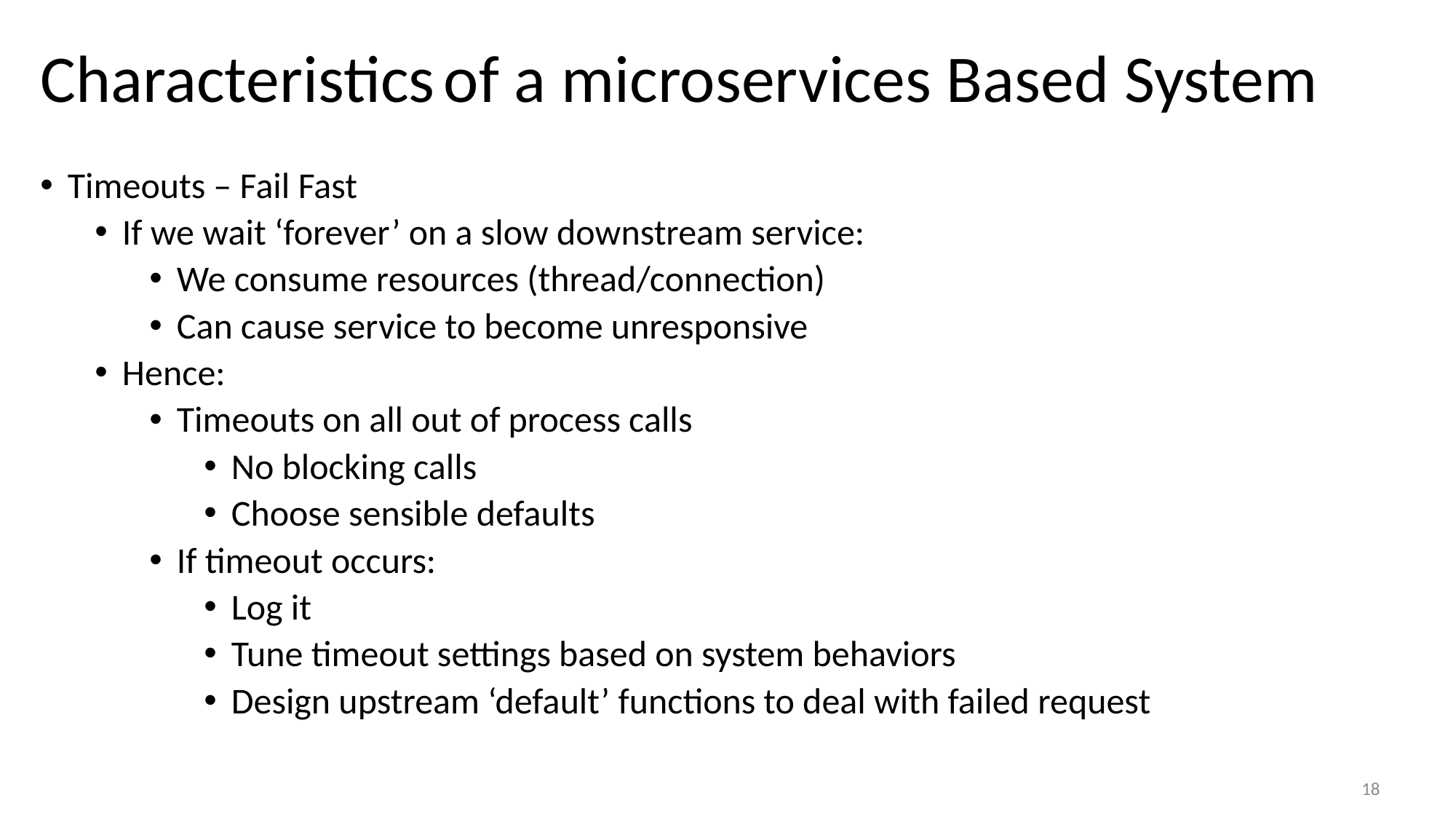

# Characteristics of a microservices Based System
Timeouts – Fail Fast
If we wait ‘forever’ on a slow downstream service:
We consume resources (thread/connection)
Can cause service to become unresponsive
Hence:
Timeouts on all out of process calls
No blocking calls
Choose sensible defaults
If timeout occurs:
Log it
Tune timeout settings based on system behaviors
Design upstream ‘default’ functions to deal with failed request